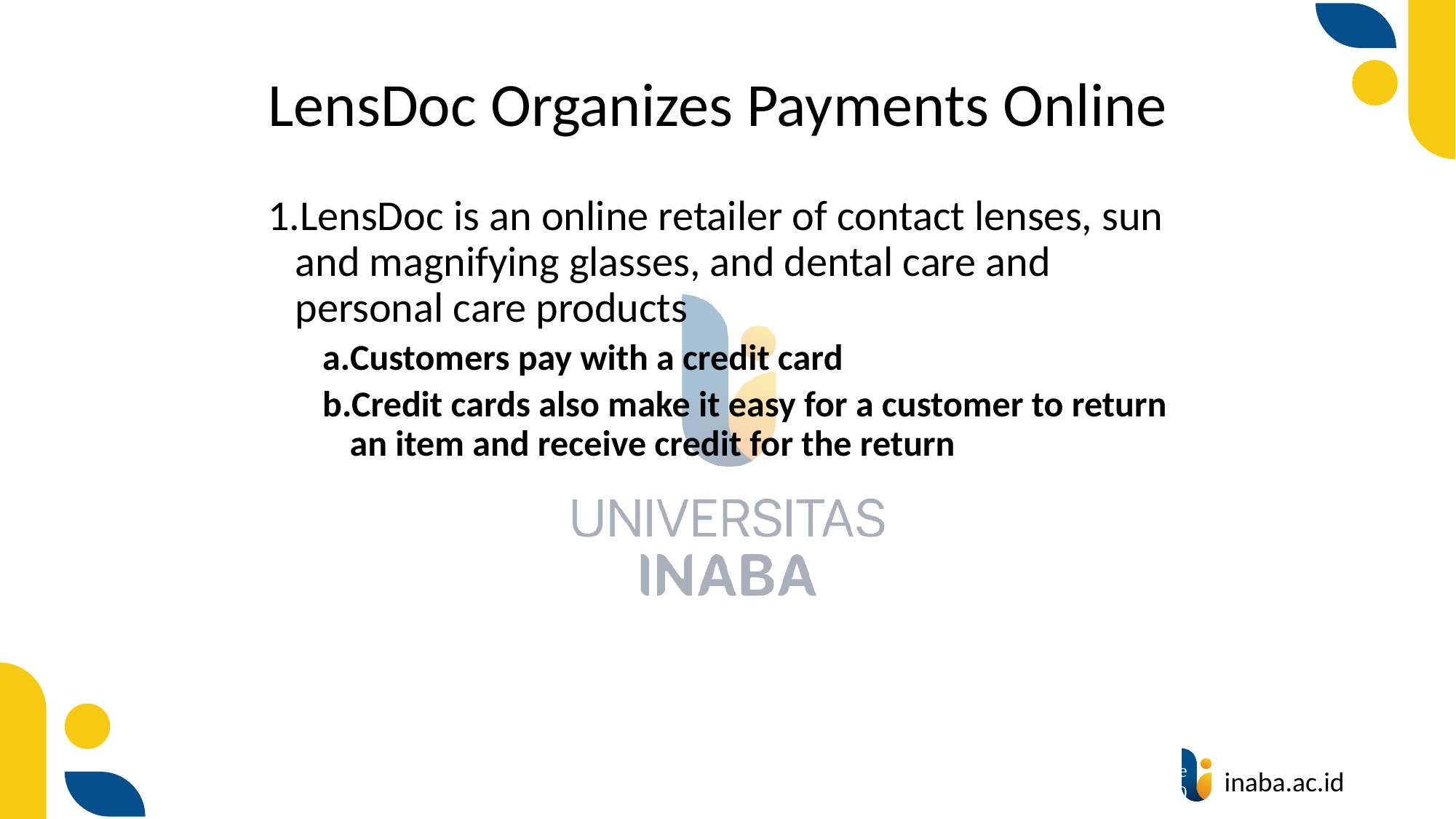

# LensDoc Organizes Payments Online
LensDoc is an online retailer of contact lenses, sun and magnifying glasses, and dental care and personal care products
Customers pay with a credit card
Credit cards also make it easy for a customer to return an item and receive credit for the return
5
© Prentice Hall 2020